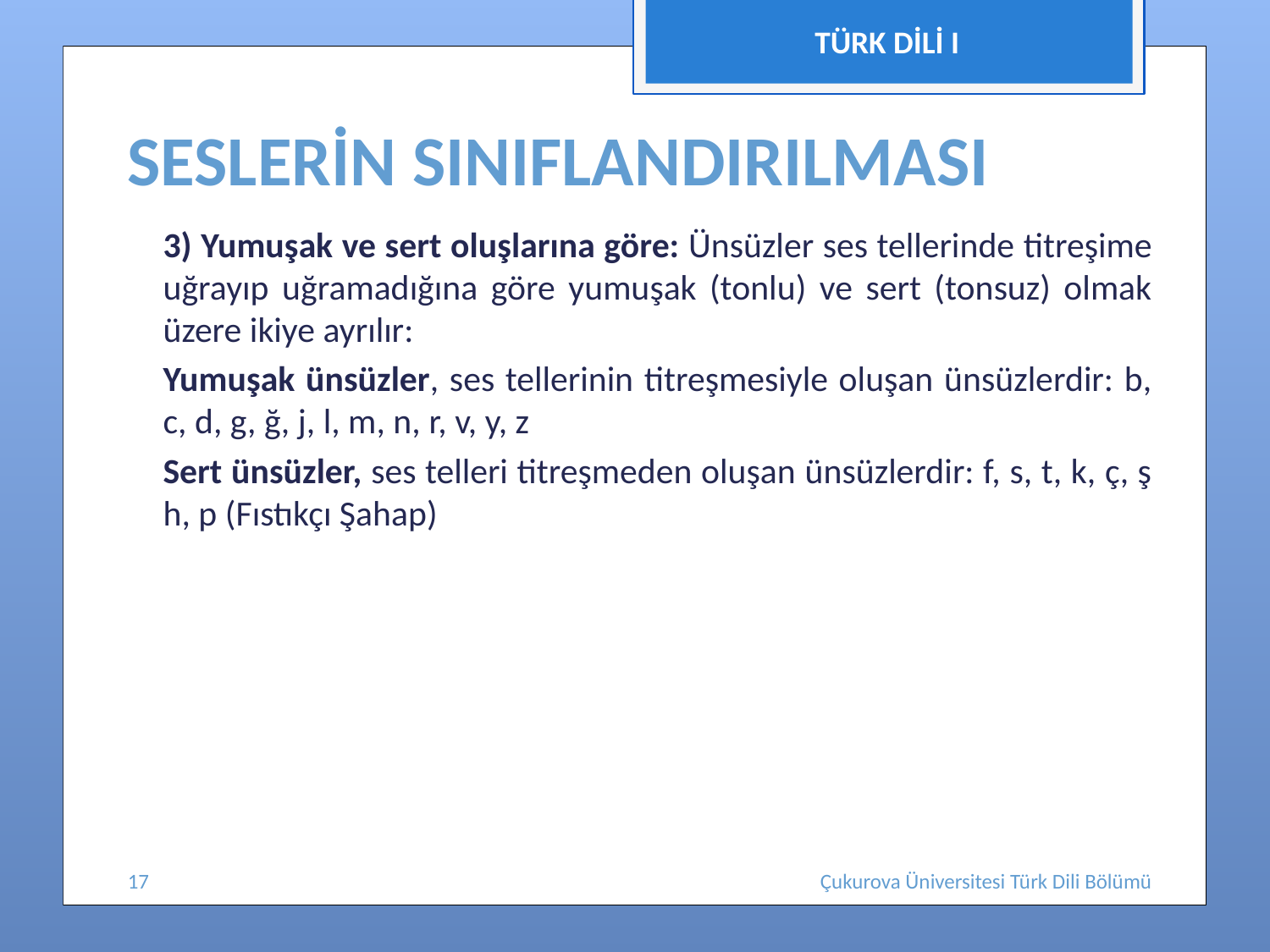

TÜRK DİLİ I
# SESLERİN SINIFLANDIRILMASI
3) Yumuşak ve sert oluşlarına göre: Ünsüzler ses tellerinde titreşime uğrayıp uğramadığına göre yumuşak (tonlu) ve sert (tonsuz) olmak üzere ikiye ayrılır:
Yumuşak ünsüzler, ses tellerinin titreşmesiyle oluşan ünsüzlerdir: b, c, d, g, ğ, j, l, m, n, r, v, y, z
Sert ünsüzler, ses telleri titreşmeden oluşan ünsüzlerdir: f, s, t, k, ç, ş h, p (Fıstıkçı Şahap)
17
Çukurova Üniversitesi Türk Dili Bölümü